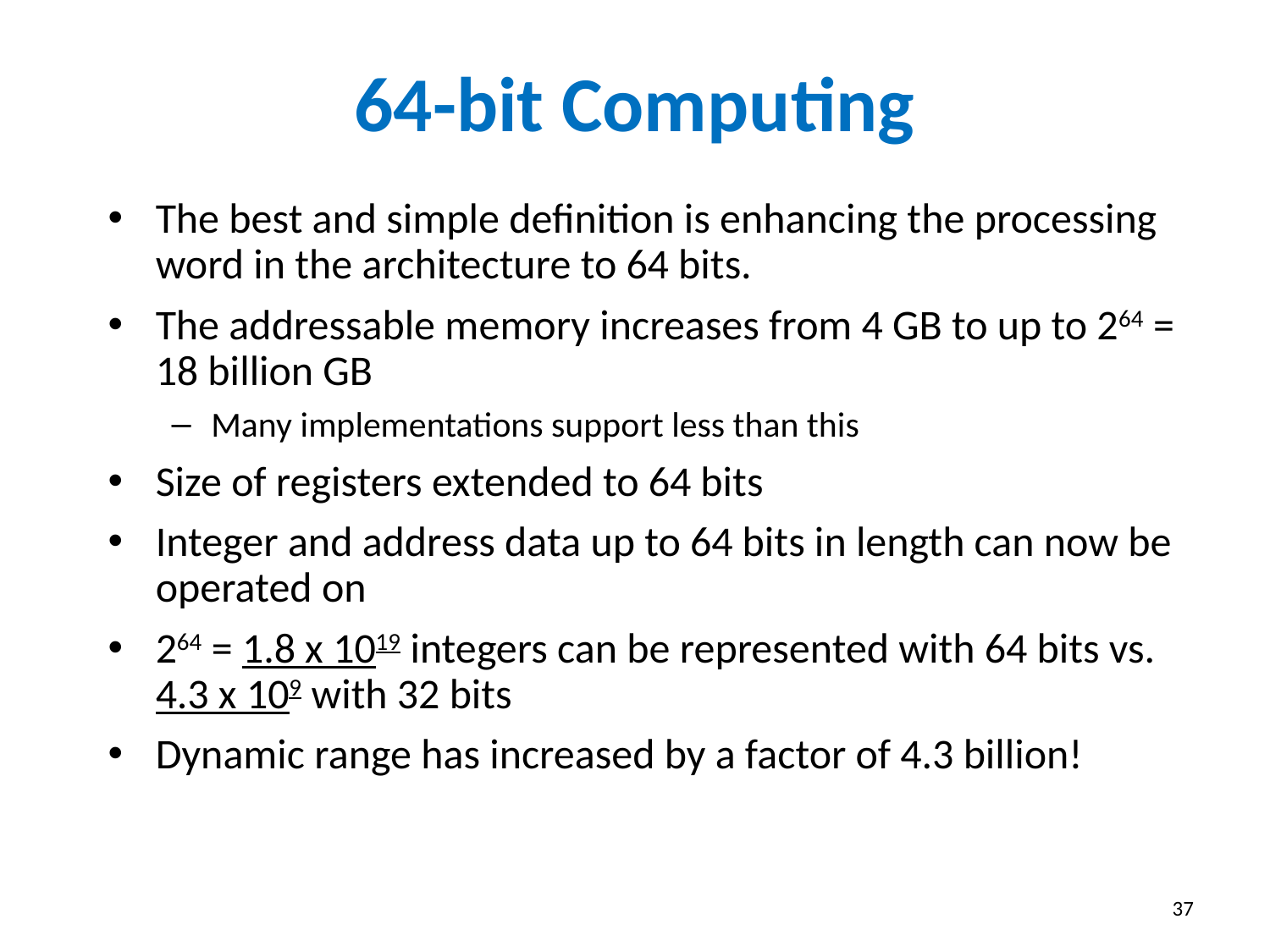

# 64-bit Computing
The best and simple definition is enhancing the processing word in the architecture to 64 bits.
The addressable memory increases from 4 GB to up to 264 = 18 billion GB
Many implementations support less than this
Size of registers extended to 64 bits
Integer and address data up to 64 bits in length can now be operated on
264 = 1.8 x 1019 integers can be represented with 64 bits vs. 4.3 x 109 with 32 bits
Dynamic range has increased by a factor of 4.3 billion!
37